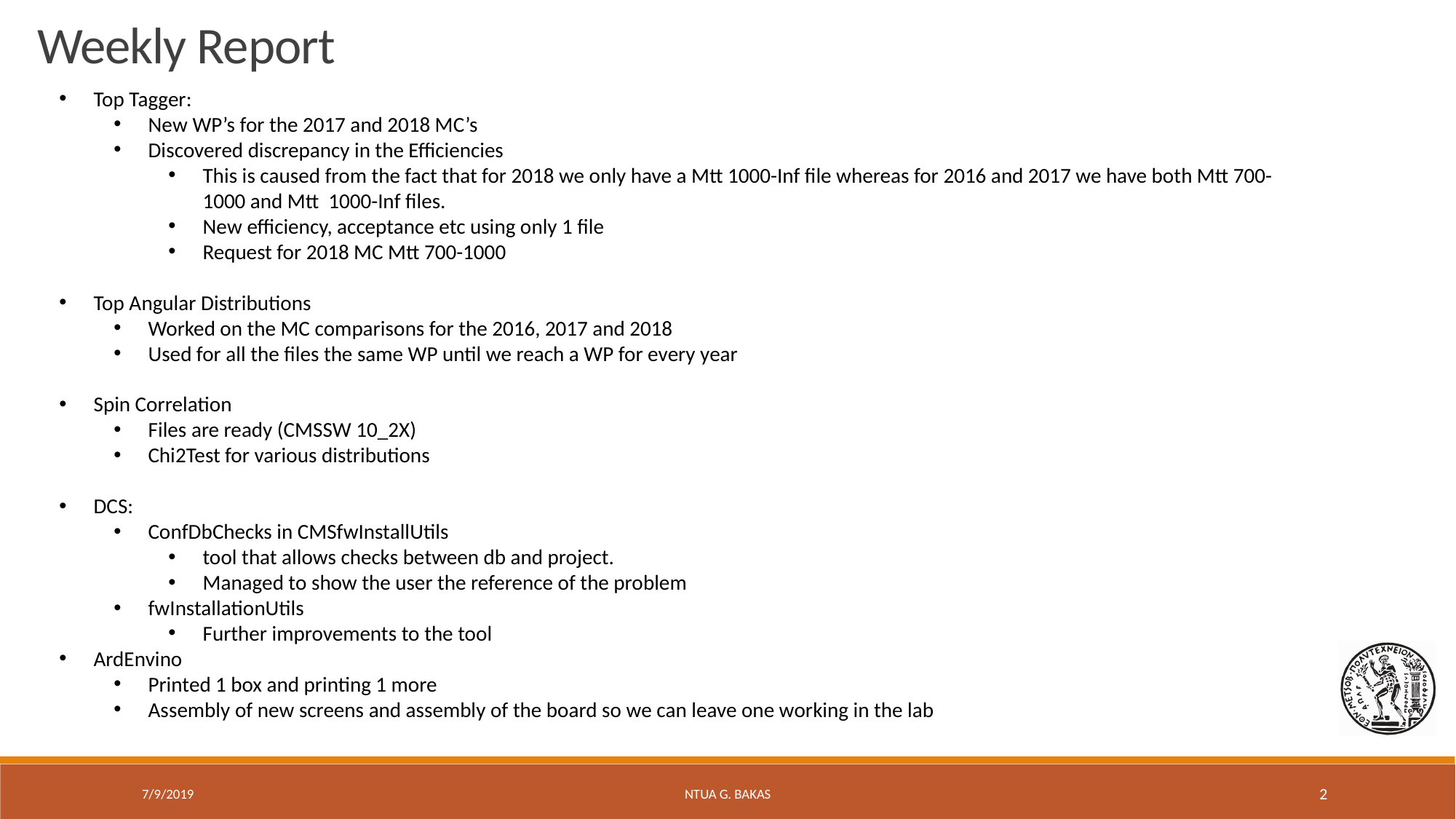

Weekly Report
Top Tagger:
New WP’s for the 2017 and 2018 MC’s
Discovered discrepancy in the Efficiencies
This is caused from the fact that for 2018 we only have a Mtt 1000-Inf file whereas for 2016 and 2017 we have both Mtt 700-1000 and Mtt  1000-Inf files.
New efficiency, acceptance etc using only 1 file
Request for 2018 MC Mtt 700-1000

Top Angular Distributions
Worked on the MC comparisons for the 2016, 2017 and 2018
Used for all the files the same WP until we reach a WP for every year

Spin Correlation
Files are ready (CMSSW 10_2X)
Chi2Test for various distributions

DCS:
ConfDbChecks in CMSfwInstallUtils
tool that allows checks between db and project.
Managed to show the user the reference of the problem
fwInstallationUtils
Further improvements to the tool
ArdEnvino
Printed 1 box and printing 1 more
Assembly of new screens and assembly of the board so we can leave one working in the lab

7/9/2019
NTUA G. Bakas
2